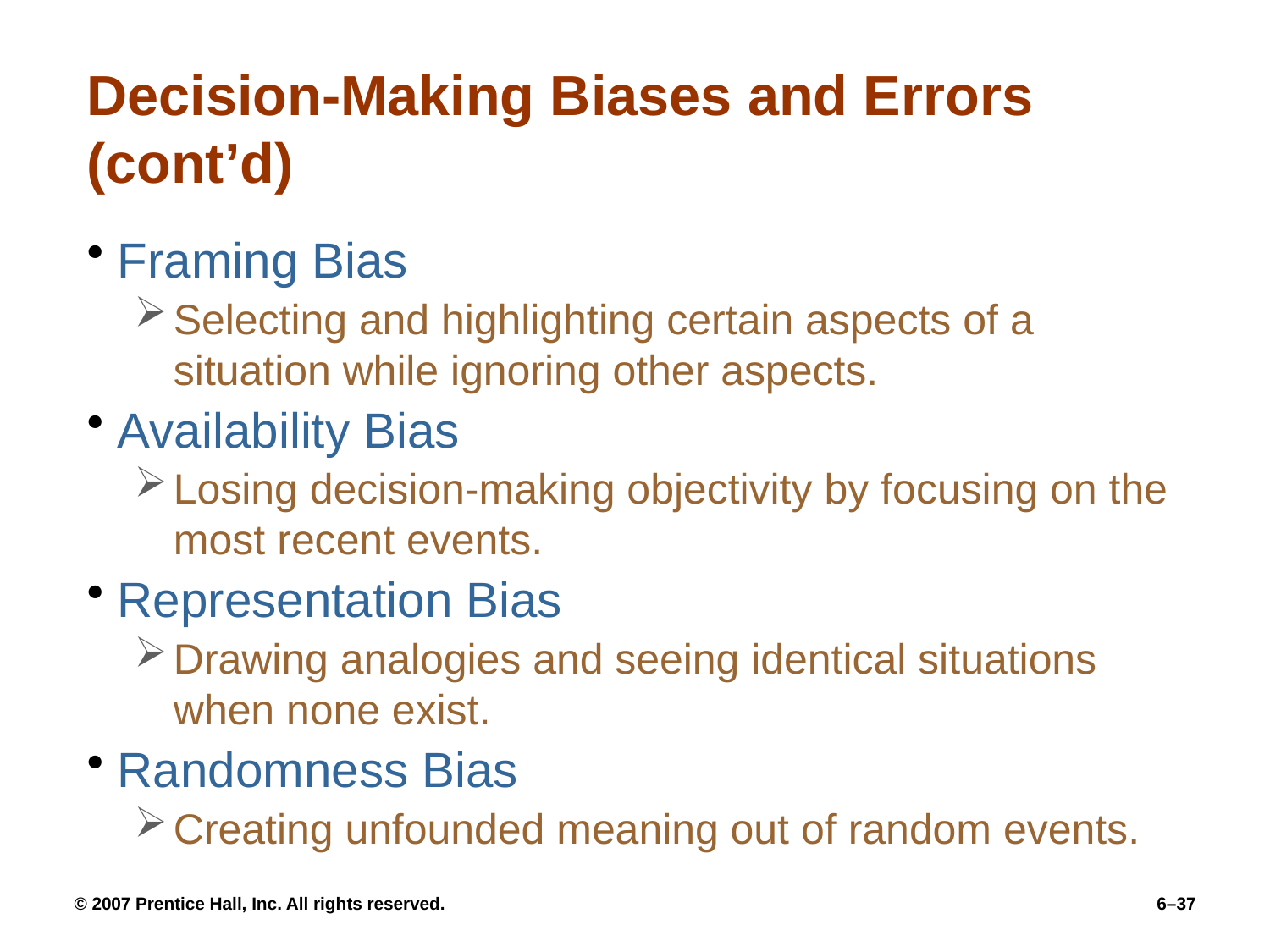

# Decision-Making Biases and Errors (cont’d)
Framing Bias
Selecting and highlighting certain aspects of a situation while ignoring other aspects.
Availability Bias
Losing decision-making objectivity by focusing on the most recent events.
Representation Bias
Drawing analogies and seeing identical situations when none exist.
Randomness Bias
Creating unfounded meaning out of random events.
© 2007 Prentice Hall, Inc. All rights reserved.
6–37